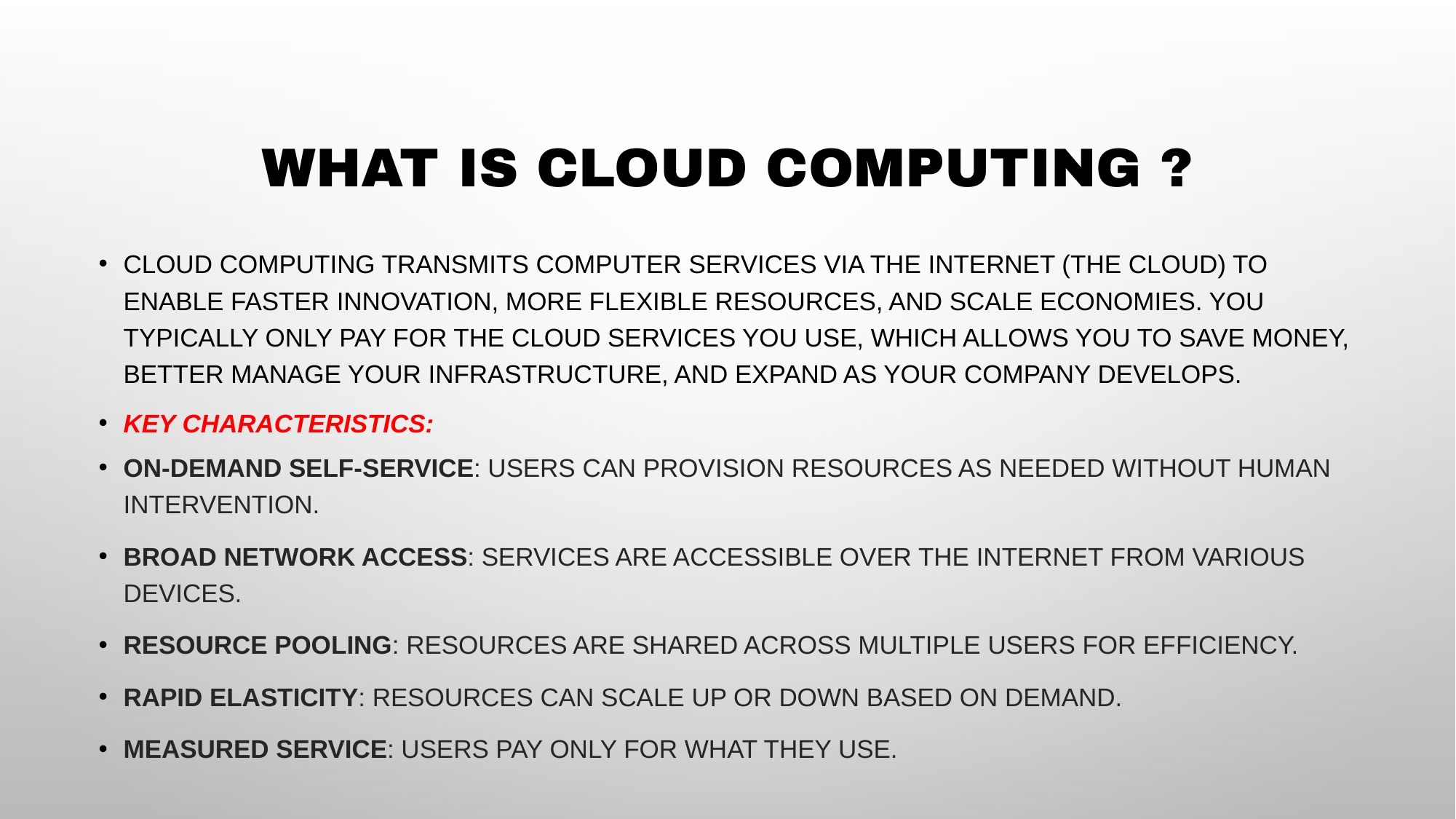

# What is Cloud Computing ?
Cloud computing transmits computer services via the Internet (the cloud) to enable faster innovation, more flexible resources, and scale economies. You typically only pay for the cloud services you use, which allows you to save money, better manage your infrastructure, and expand as your company develops.
Key characteristics:
On-demand self-service: Users can provision resources as needed without human intervention.
Broad network access: Services are accessible over the internet from various devices.
Resource pooling: Resources are shared across multiple users for efficiency.
Rapid elasticity: Resources can scale up or down based on demand.
Measured service: Users pay only for what they use.